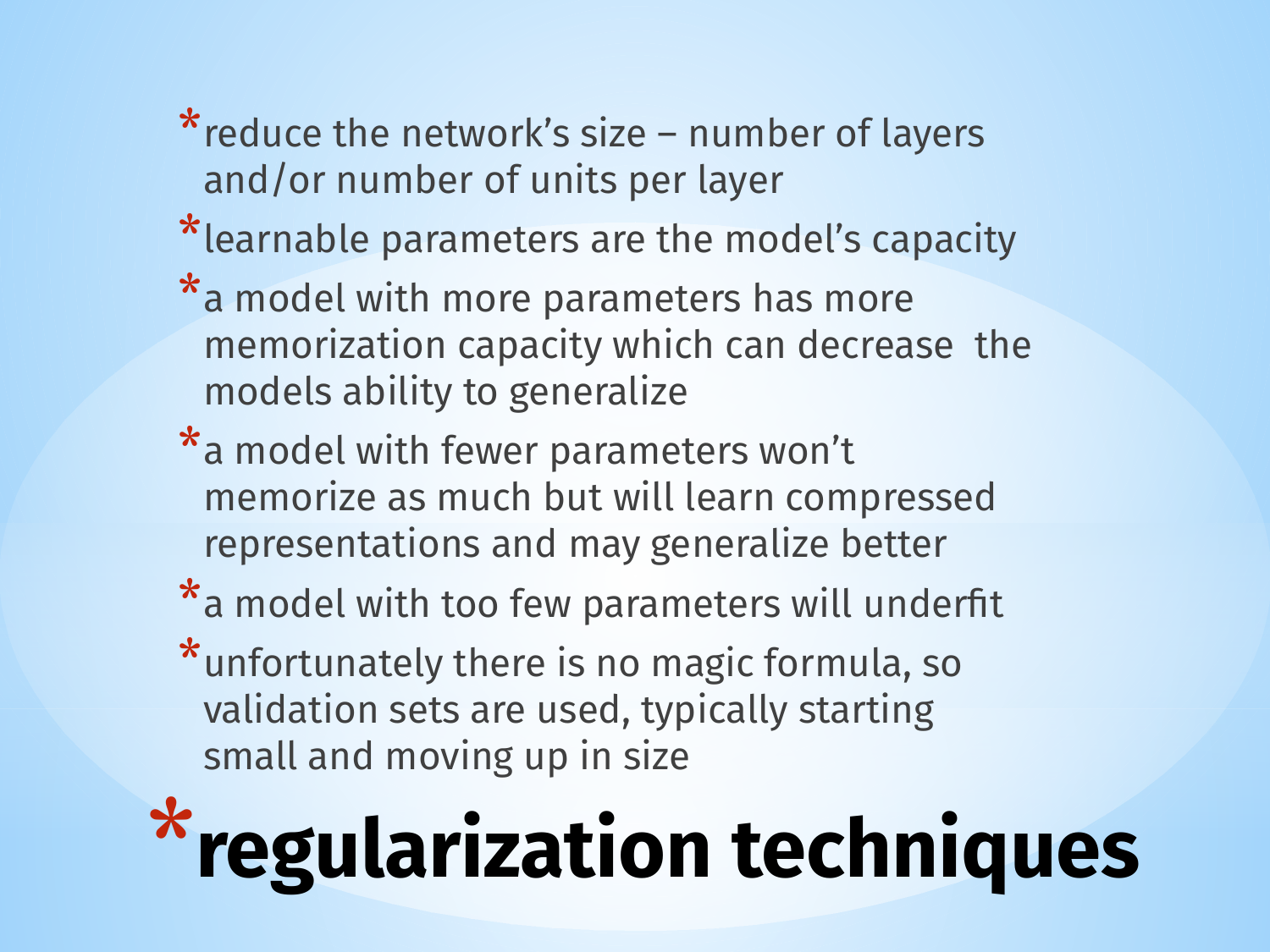

reduce the network’s size – number of layers and/or number of units per layer
learnable parameters are the model’s capacity
a model with more parameters has more memorization capacity which can decrease  the models ability to generalize
a model with fewer parameters won’t memorize as much but will learn compressed representations and may generalize better
a model with too few parameters will underfit
unfortunately there is no magic formula, so validation sets are used, typically starting small and moving up in size
# regularization techniques